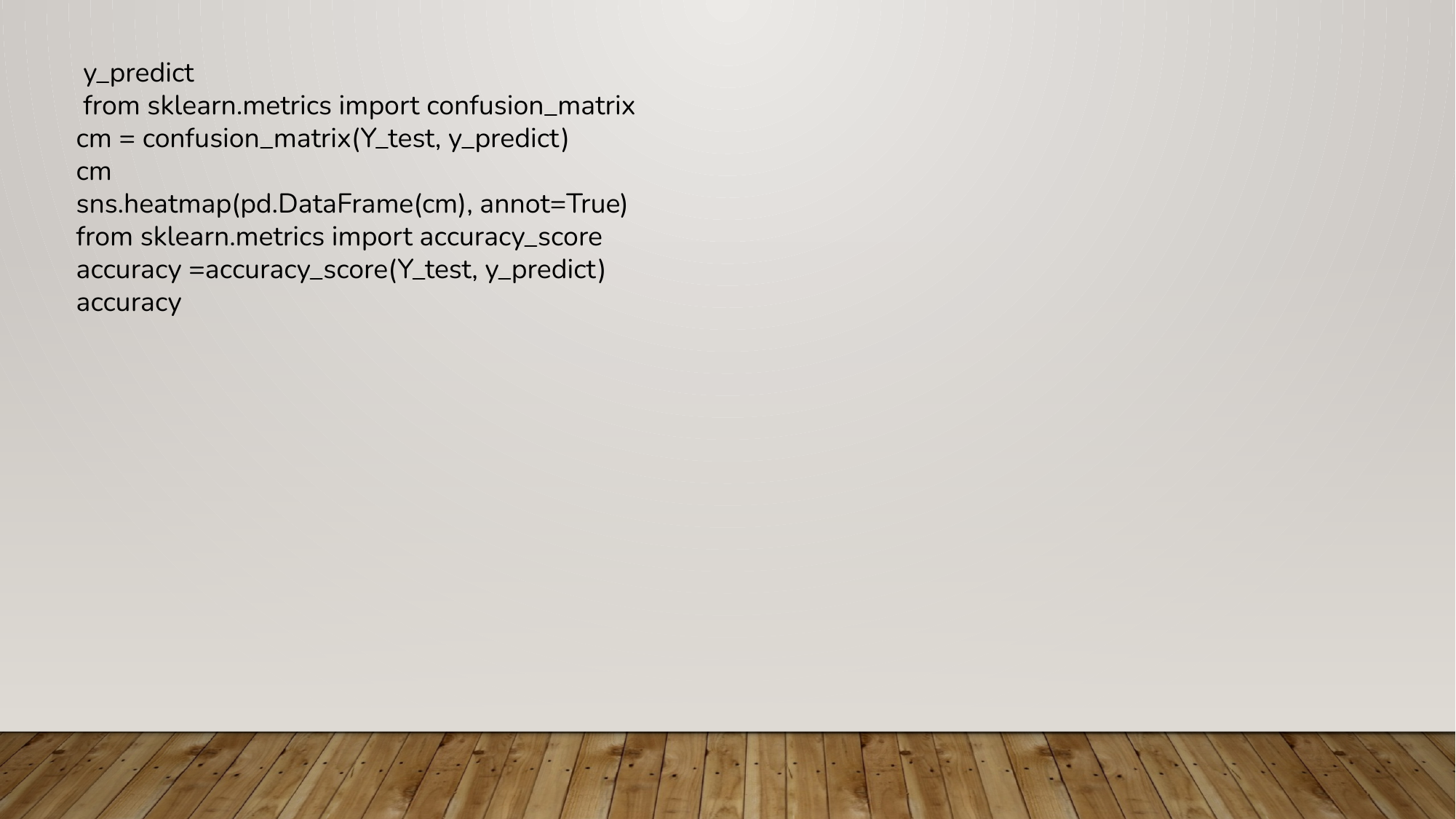

y_predict
 from sklearn.metrics import confusion_matrix
cm = confusion_matrix(Y_test, y_predict)
cm
sns.heatmap(pd.DataFrame(cm), annot=True)
from sklearn.metrics import accuracy_score
accuracy =accuracy_score(Y_test, y_predict)
accuracy